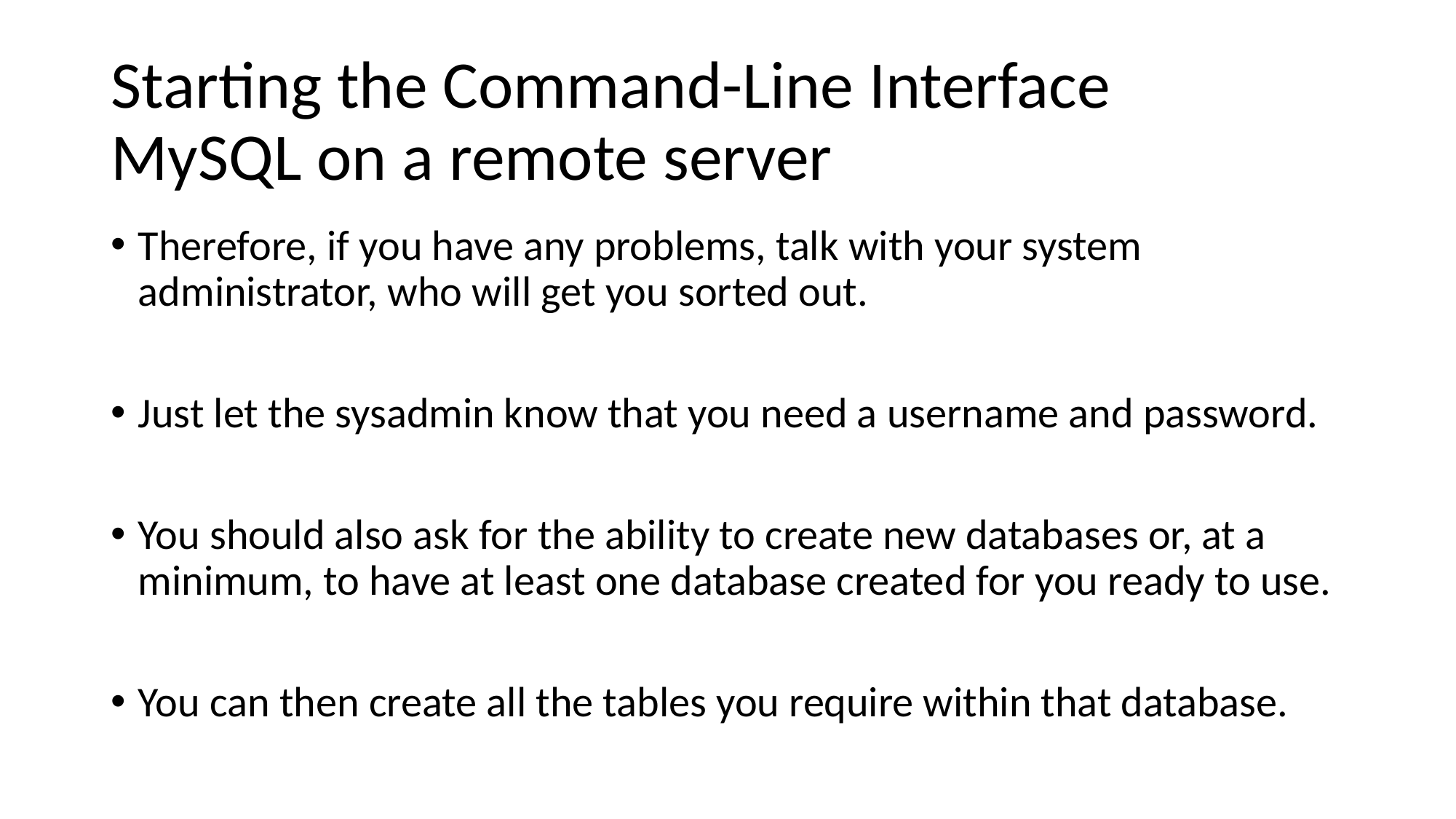

# Starting the Command-Line Interface MySQL on a remote server
Therefore, if you have any problems, talk with your system administrator, who will get you sorted out.

Just let the sysadmin know that you need a username and password.

You should also ask for the ability to create new databases or, at a minimum, to have at least one database created for you ready to use.

You can then create all the tables you require within that database.